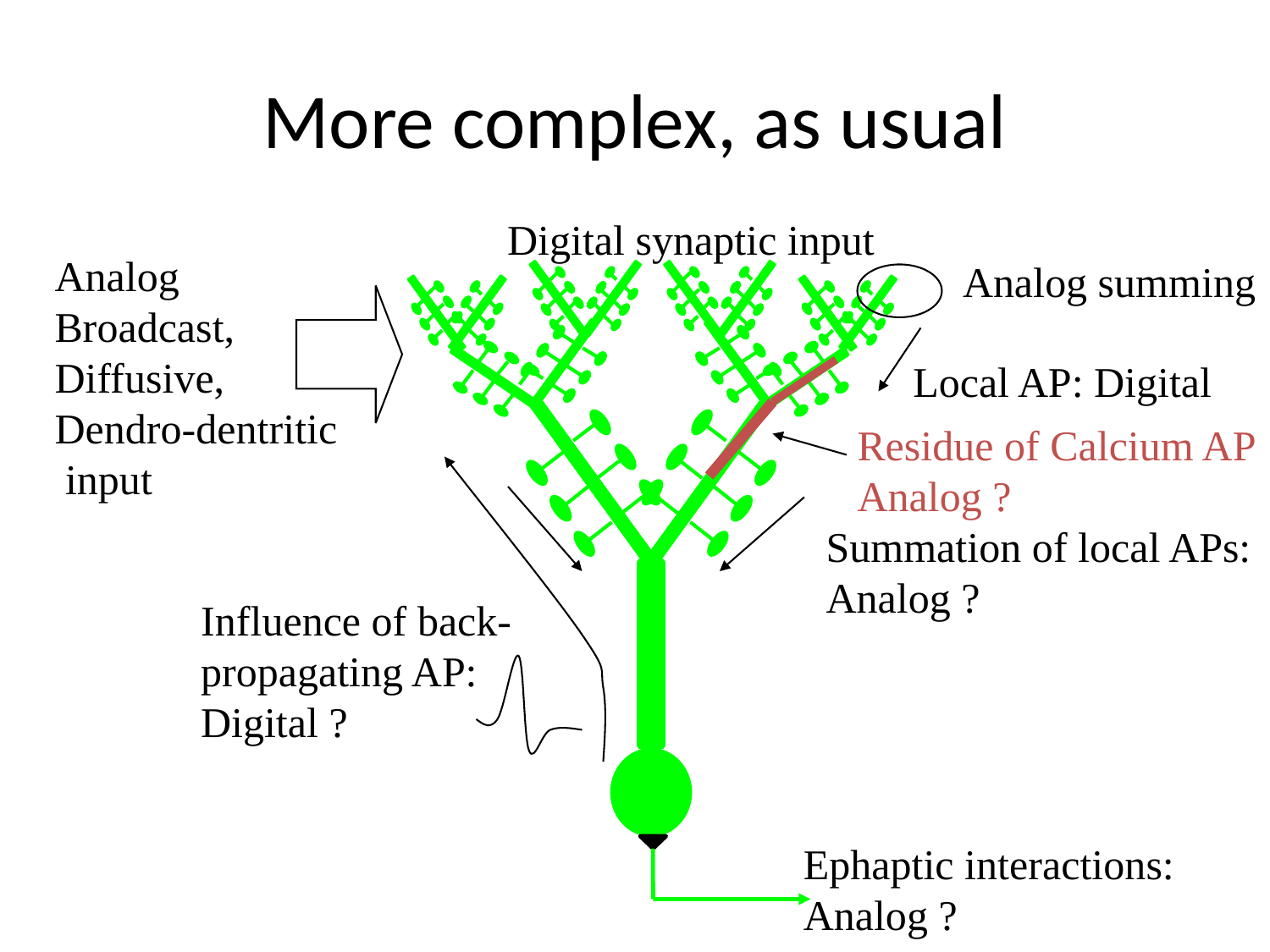

# More complex, as usual
Digital synaptic input
Analog
Broadcast,
Diffusive,
Dendro-dentritic
 input
Analog summing

Local AP: Digital

Residue of Calcium AP
Analog ?

Summation of local APs:
Analog ?
Influence of back-
propagating AP:
Digital ?

Ephaptic interactions:
Analog ?